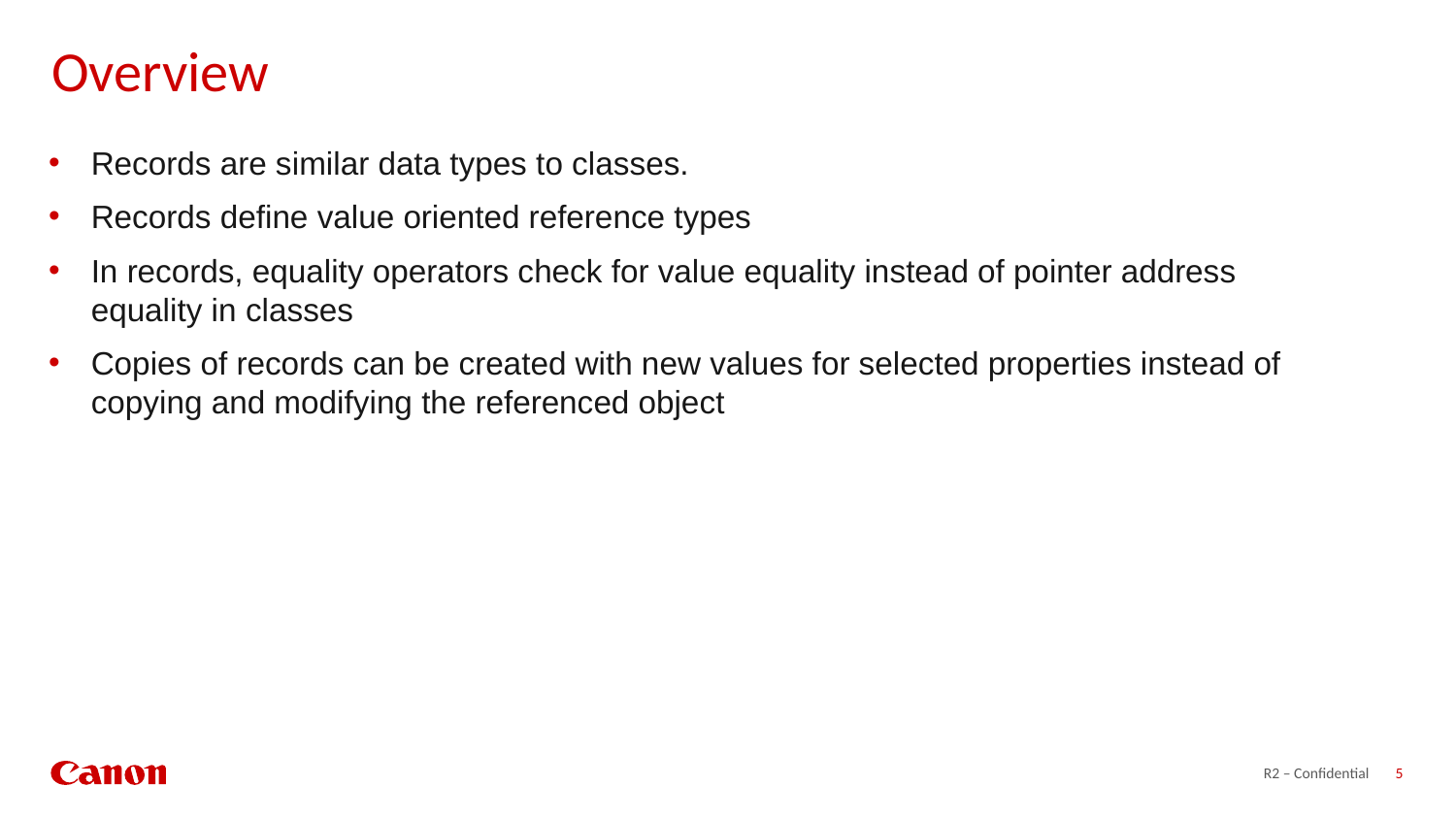

# Overview
Records are similar data types to classes.
Records define value oriented reference types
In records, equality operators check for value equality instead of pointer address equality in classes
Copies of records can be created with new values for selected properties instead of copying and modifying the referenced object